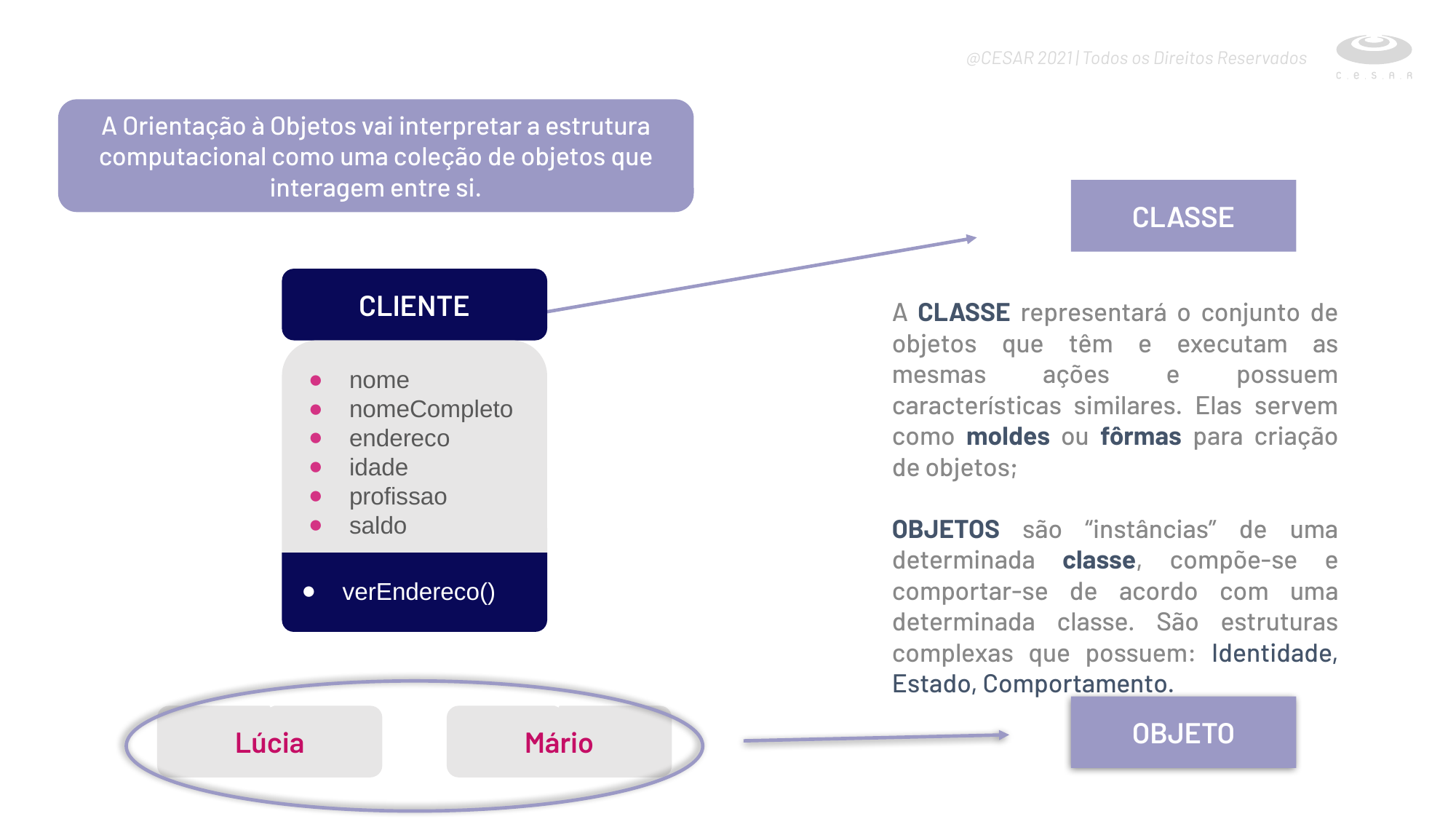

@CESAR 2021 | Todos os Direitos Reservados

@CESAR 2021 | Todos os Direitos Reservados
A Orientação à Objetos vai interpretar a estrutura computacional como uma coleção de objetos que interagem entre si.
CLASSE
CLIENTE
A CLASSE representará o conjunto de objetos que têm e executam as mesmas ações e possuem características similares. Elas servem como moldes ou fôrmas para criação de objetos;

OBJETOS são “instâncias” de uma determinada classe, compõe-se e comportar-se de acordo com uma determinada classe. São estruturas complexas que possuem: Identidade, Estado, Comportamento.

nome
nomeCompleto
endereco
idade
profissao
saldo
verEndereco()

OBJETO
Lúcia
Mário